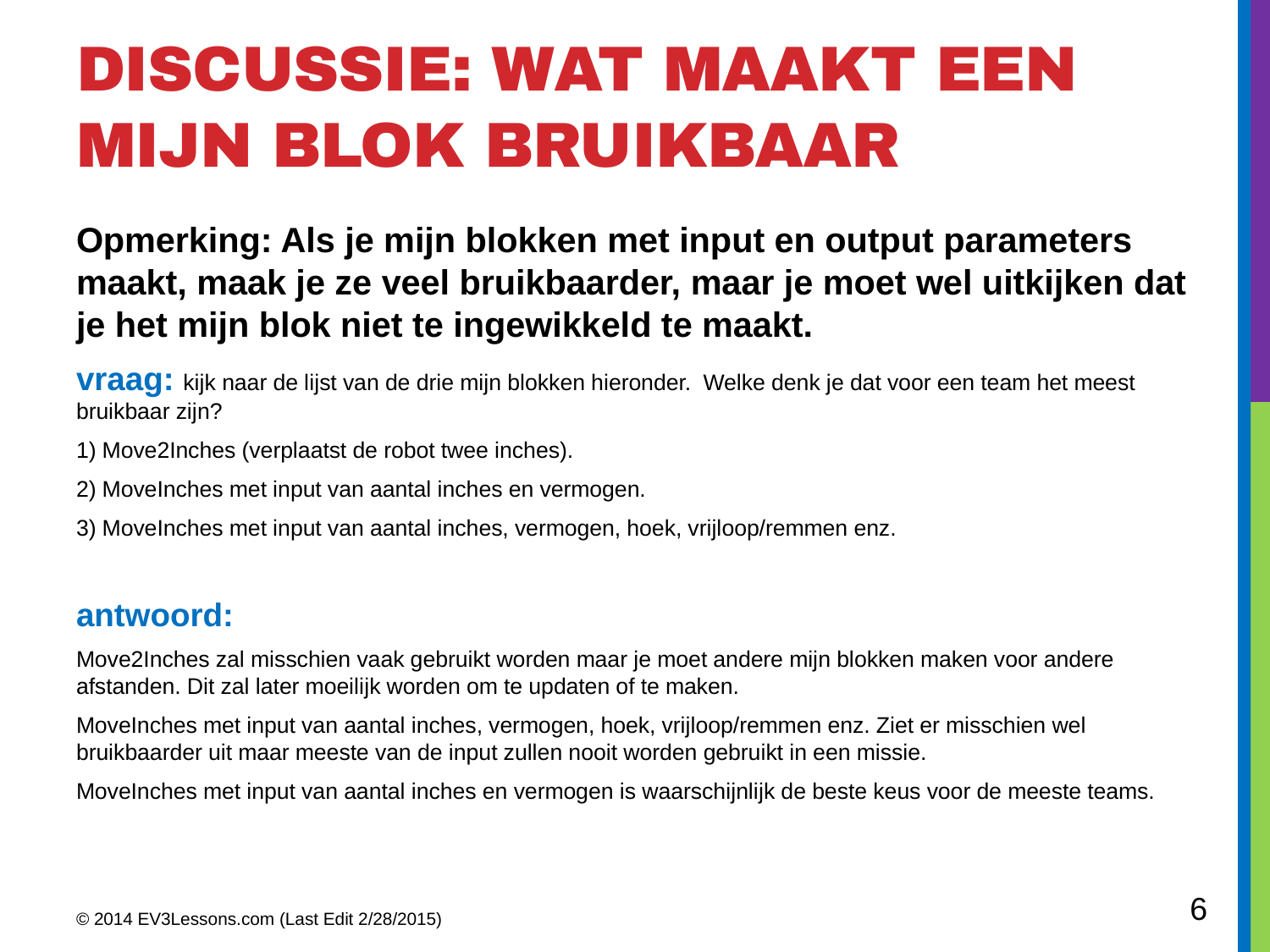

# DISCUSSIE: Wat maakt een MIJN BLOK bruikbaar
Opmerking: Als je mijn blokken met input en output parameters maakt, maak je ze veel bruikbaarder, maar je moet wel uitkijken dat je het mijn blok niet te ingewikkeld te maakt.
vraag: kijk naar de lijst van de drie mijn blokken hieronder.  Welke denk je dat voor een team het meest bruikbaar zijn?
1) Move2Inches (verplaatst de robot twee inches).
2) MoveInches met input van aantal inches en vermogen.
3) MoveInches met input van aantal inches, vermogen, hoek, vrijloop/remmen enz.

antwoord:
Move2Inches zal misschien vaak gebruikt worden maar je moet andere mijn blokken maken voor andere afstanden. Dit zal later moeilijk worden om te updaten of te maken.
MoveInches met input van aantal inches, vermogen, hoek, vrijloop/remmen enz. Ziet er misschien wel bruikbaarder uit maar meeste van de input zullen nooit worden gebruikt in een missie.
MoveInches met input van aantal inches en vermogen is waarschijnlijk de beste keus voor de meeste teams.
6
© 2014 EV3Lessons.com (Last Edit 2/28/2015)